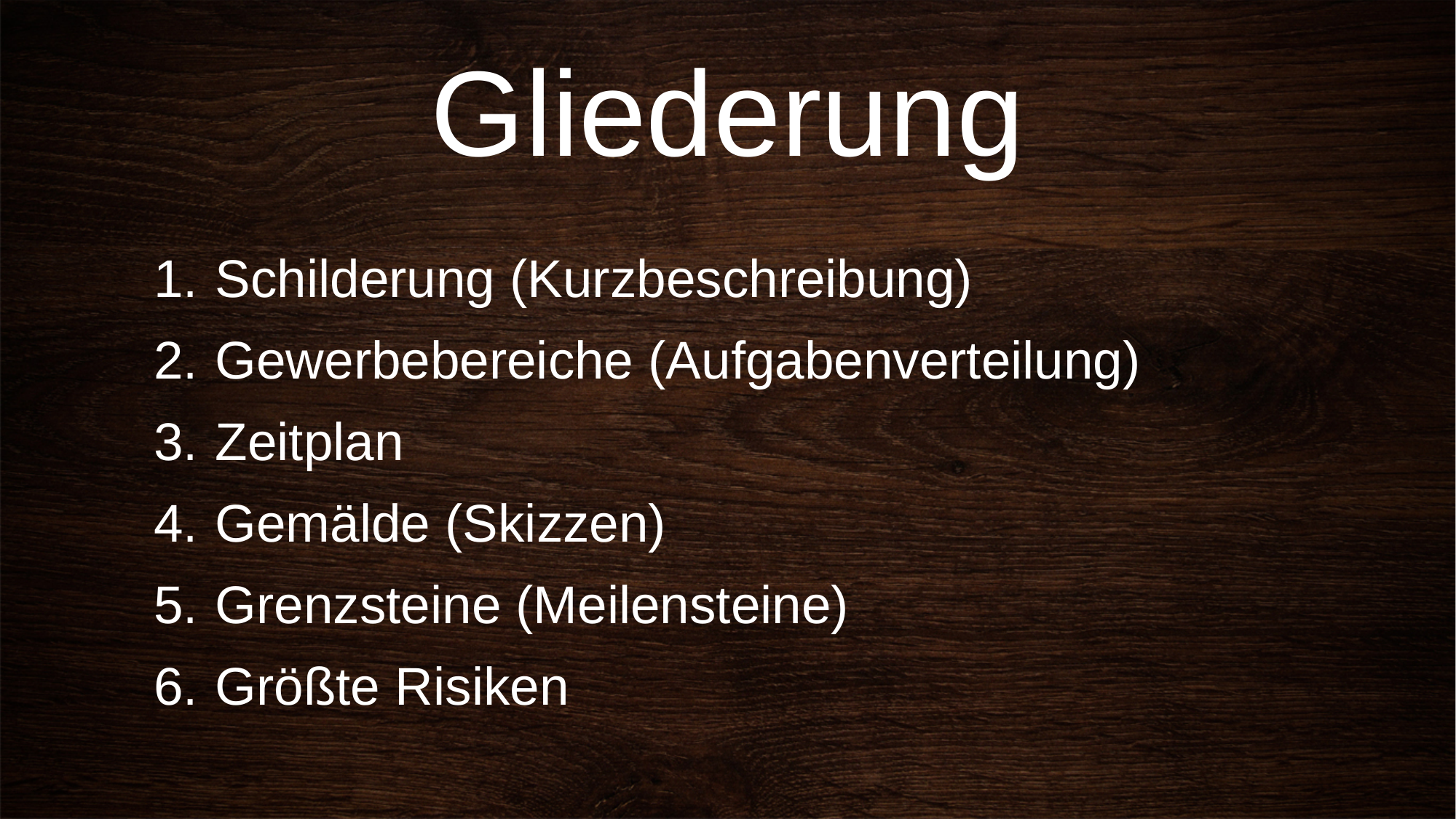

# Gliederung
Schilderung (Kurzbeschreibung)
Gewerbebereiche (Aufgabenverteilung)
Zeitplan
Gemälde (Skizzen)
Grenzsteine (Meilensteine)
Größte Risiken